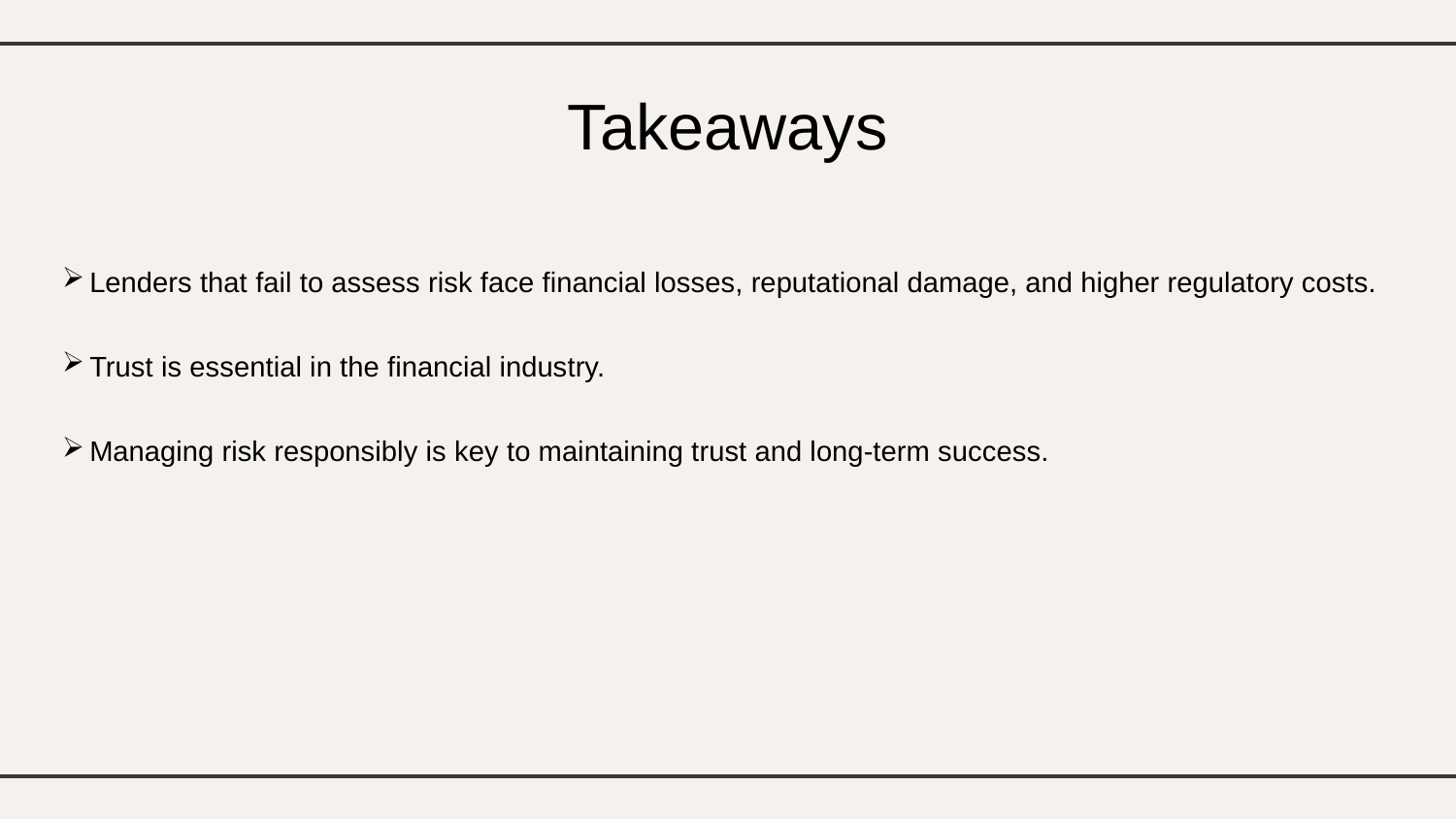

# Takeaways
Lenders that fail to assess risk face financial losses, reputational damage, and higher regulatory costs.
Trust is essential in the financial industry.
Managing risk responsibly is key to maintaining trust and long-term success.